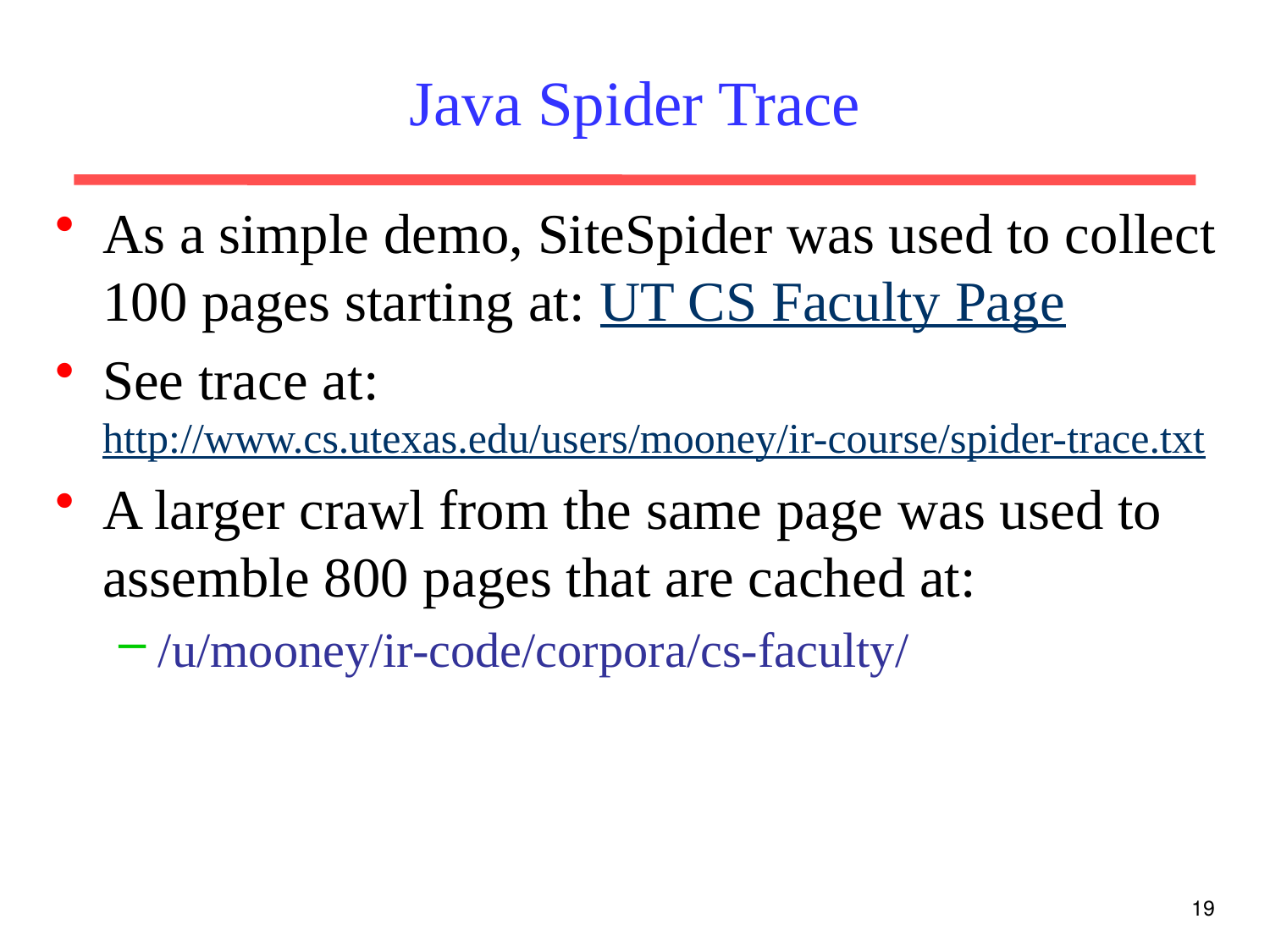

# Java Spider Trace
As a simple demo, SiteSpider was used to collect 100 pages starting at: UT CS Faculty Page
See trace at:             http://www.cs.utexas.edu/users/mooney/ir-course/spider-trace.txt
A larger crawl from the same page was used to assemble 800 pages that are cached at:
/u/mooney/ir-code/corpora/cs-faculty/

19